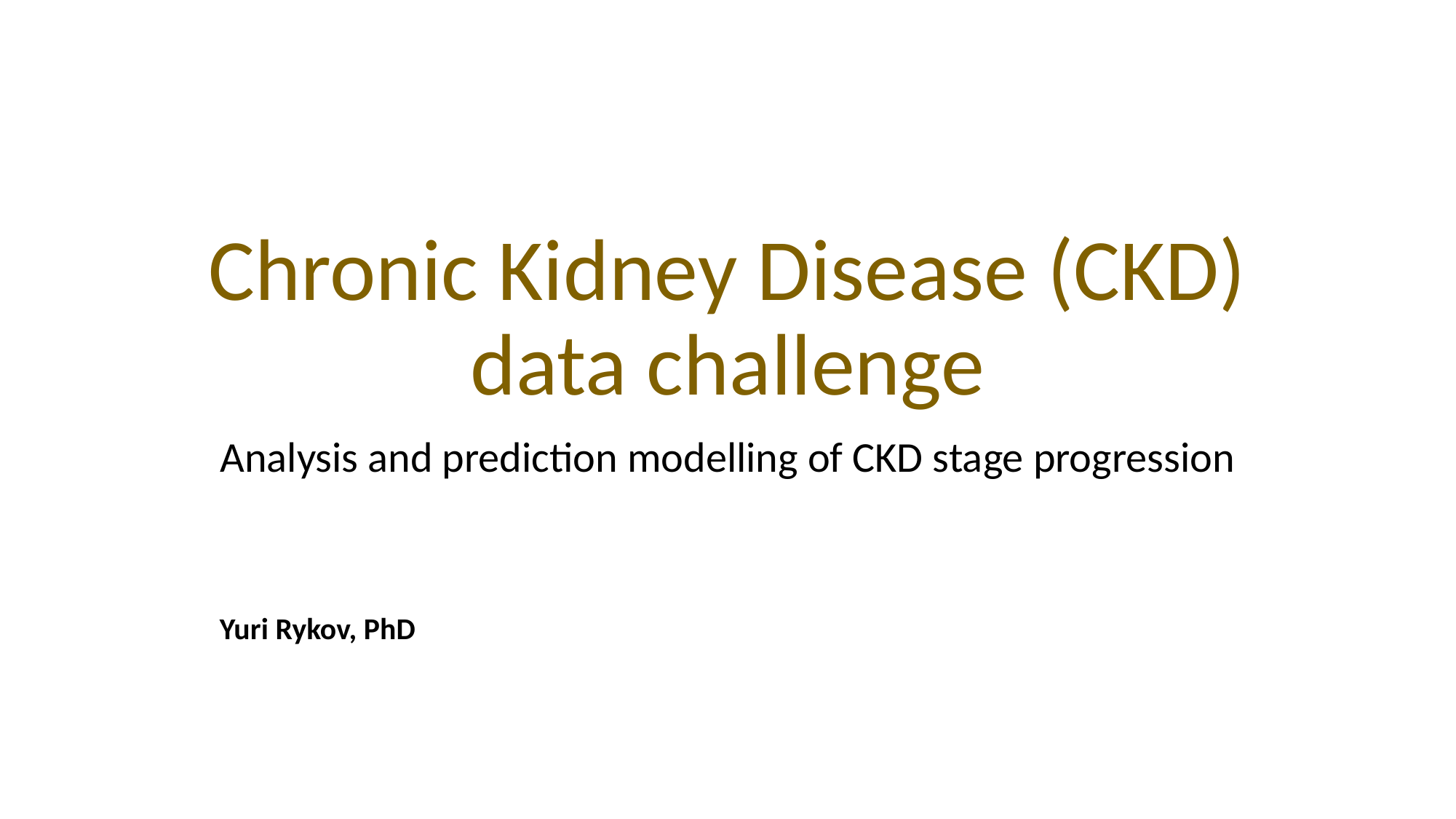

# Chronic Kidney Disease (CKD) data challenge
Analysis and prediction modelling of CKD stage progression
Yuri Rykov, PhD